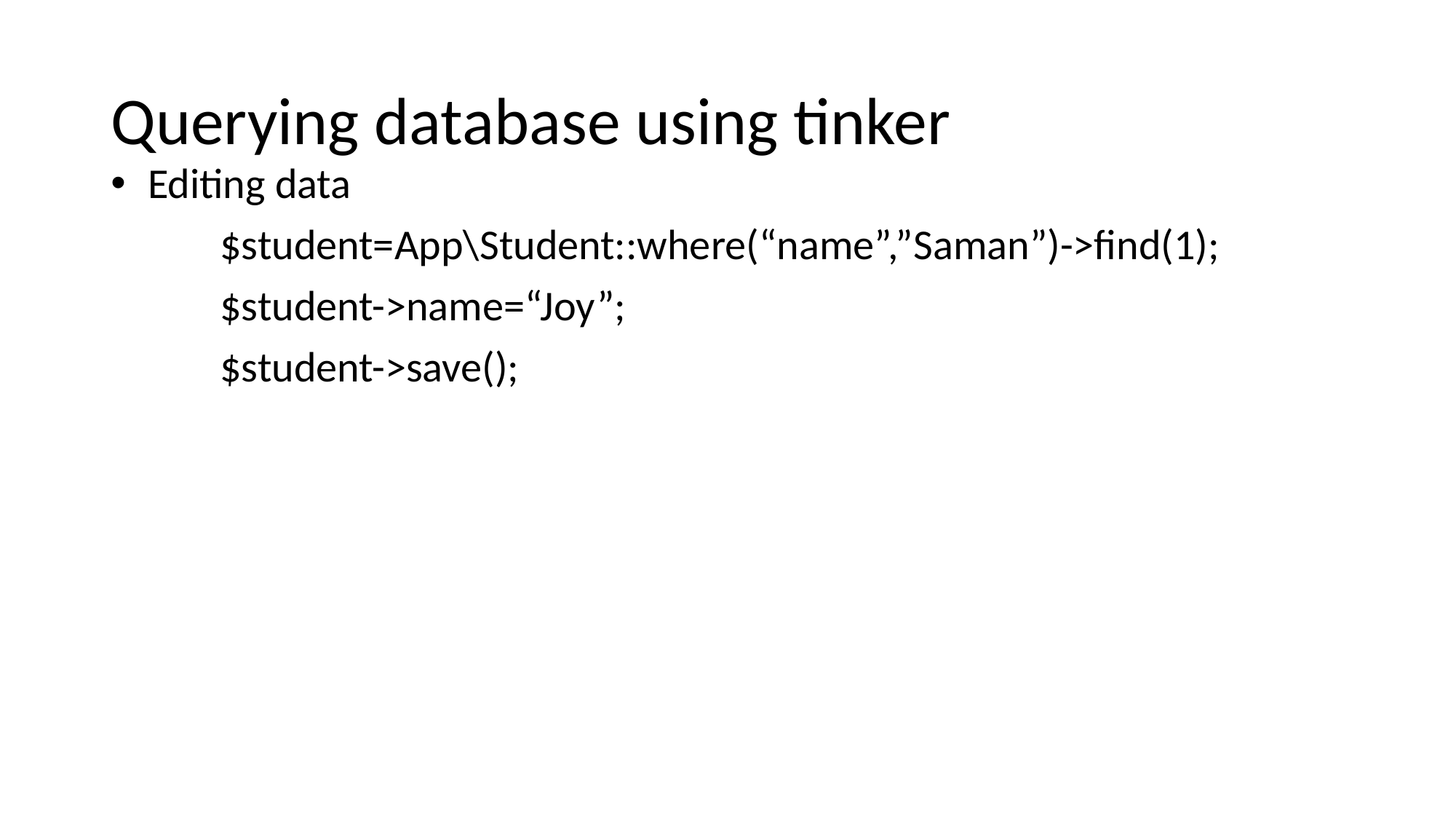

# Querying database using tinker
 Editing data
	$student=App\Student::where(“name”,”Saman”)->find(1);
	$student->name=“Joy”;
	$student->save();